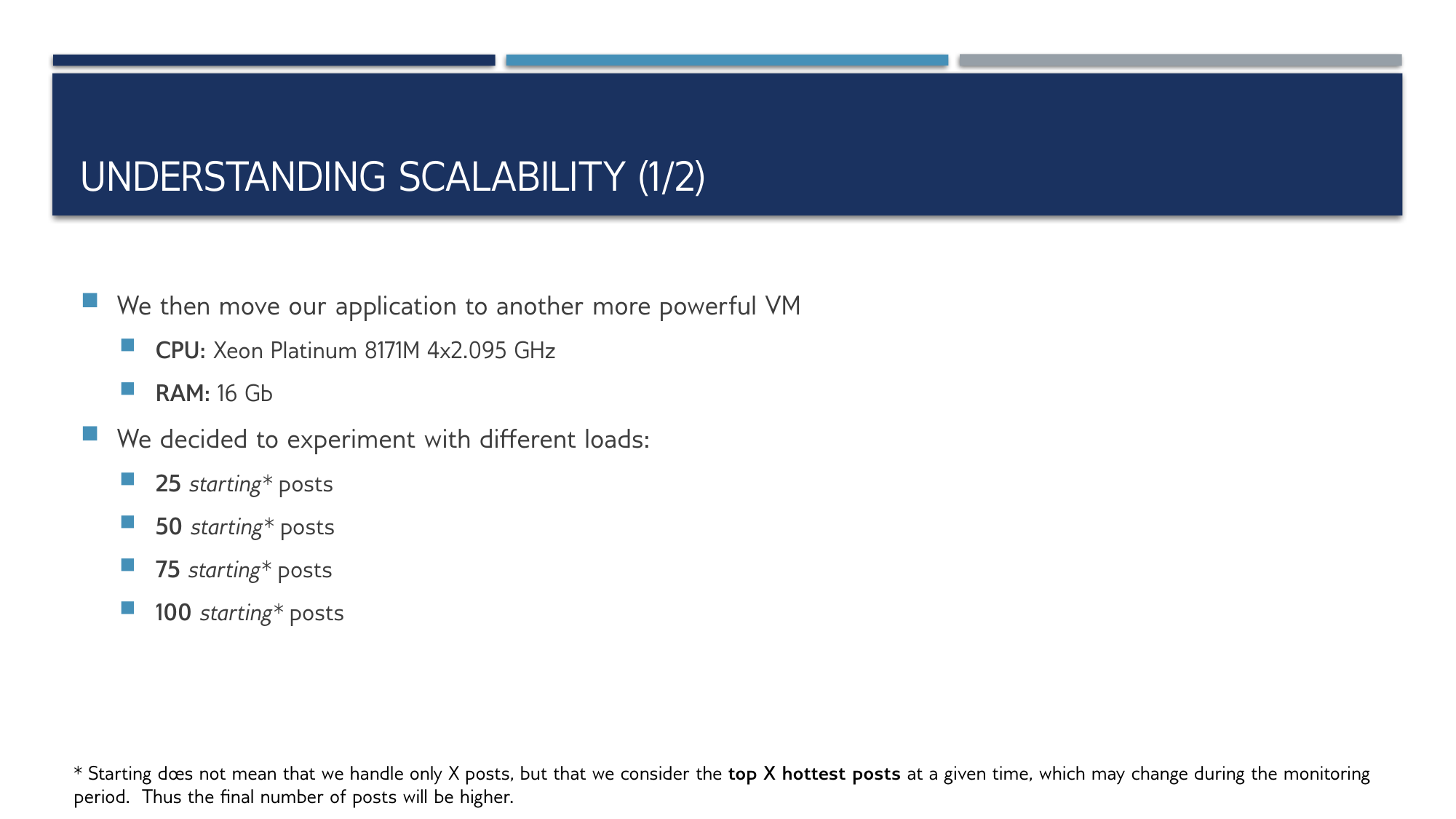

# Understanding scalability (1/2)
We then move our application to another more powerful VM
CPU: Xeon Platinum 8171M 4x2.095 GHz
RAM: 16 Gb
We decided to experiment with different loads:
25 starting* posts
50 starting* posts
75 starting* posts
100 starting* posts

* Starting does not mean that we handle only X posts, but that we consider the top X hottest posts at a given time, which may change during the monitoring period.  Thus the final number of posts will be higher.